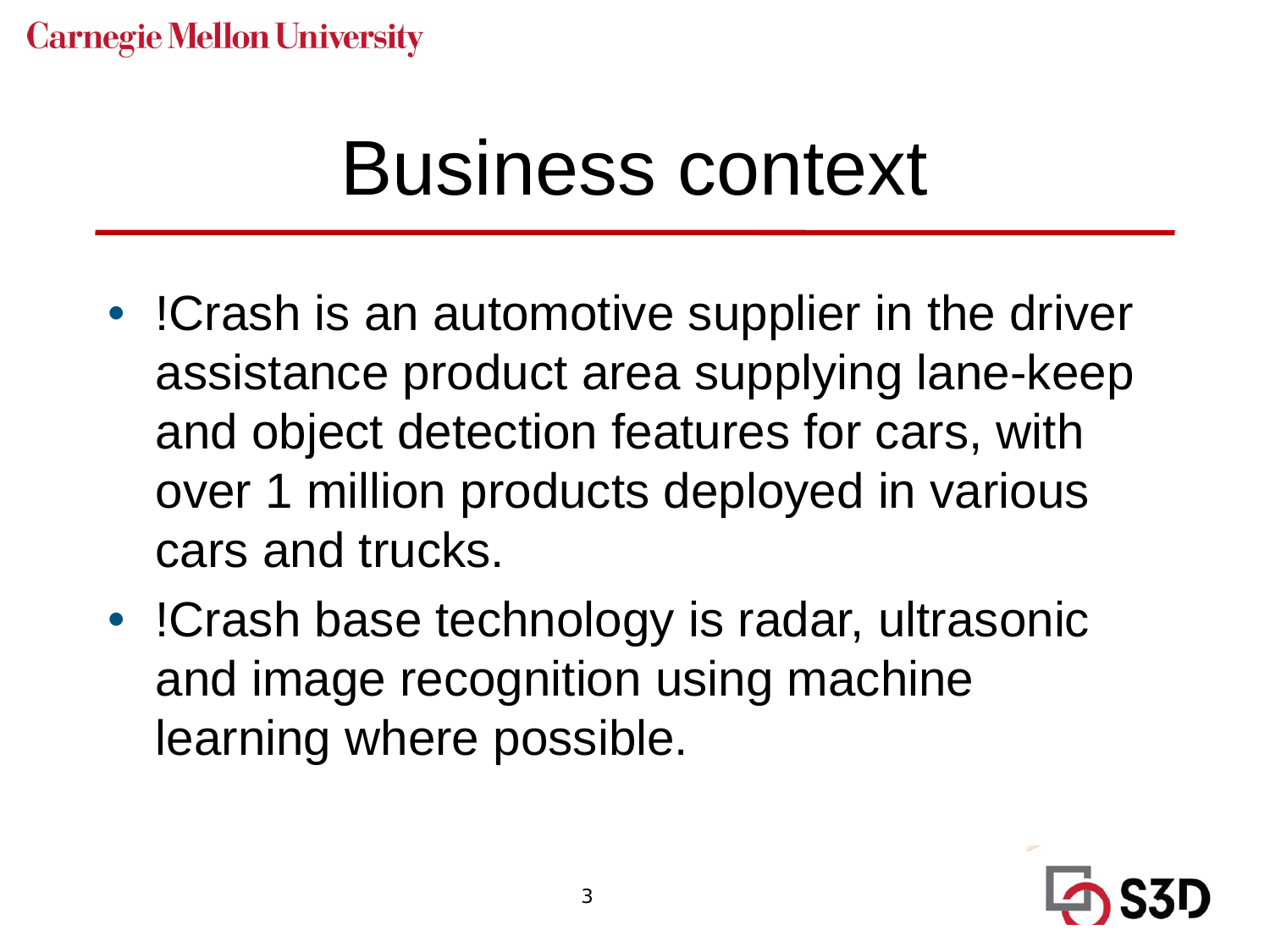

# Business context
!Crash is an automotive supplier in the driver assistance product area supplying lane-keep and object detection features for cars, with over 1 million products deployed in various cars and trucks.
!Crash base technology is radar, ultrasonic and image recognition using machine learning where possible.